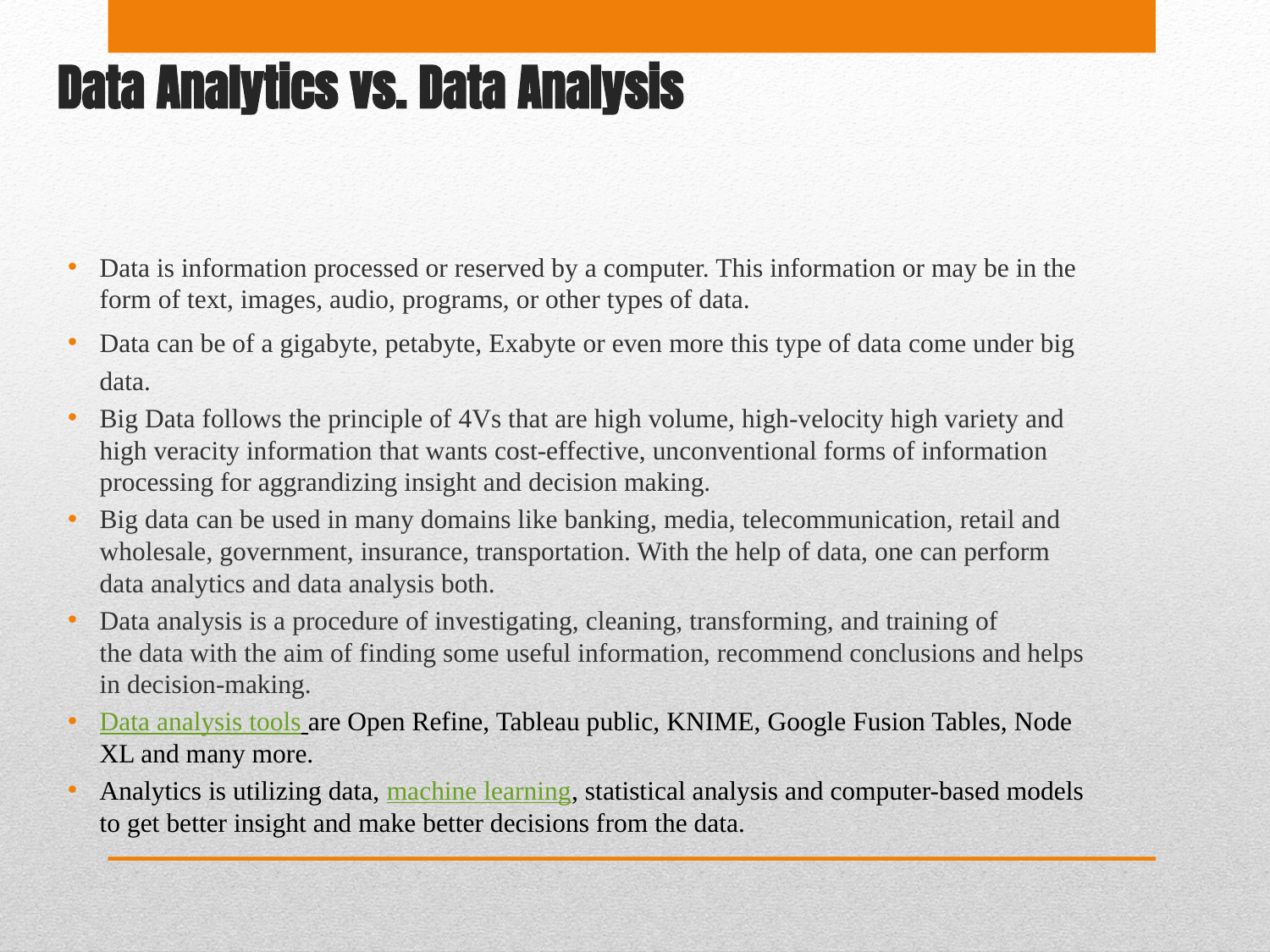

# Data Analytics vs. Data Analysis

Data is information processed or reserved by a computer. This information or may be in the form of text, images, audio, programs, or other types of data.
Data can be of a gigabyte, petabyte, Exabyte or even more this type of data come under big data.
Big Data follows the principle of 4Vs that are high volume, high-velocity high variety and high veracity information that wants cost-effective, unconventional forms of information processing for aggrandizing insight and decision making.
Big data can be used in many domains like banking, media, telecommunication, retail and wholesale, government, insurance, transportation. With the help of data, one can perform data analytics and data analysis both.
Data analysis is a procedure of investigating, cleaning, transforming, and training of the data with the aim of finding some useful information, recommend conclusions and helps in decision-making.
Data analysis tools are Open Refine, Tableau public, KNIME, Google Fusion Tables, Node XL and many more.
Analytics is utilizing data, machine learning, statistical analysis and computer-based models to get better insight and make better decisions from the data.